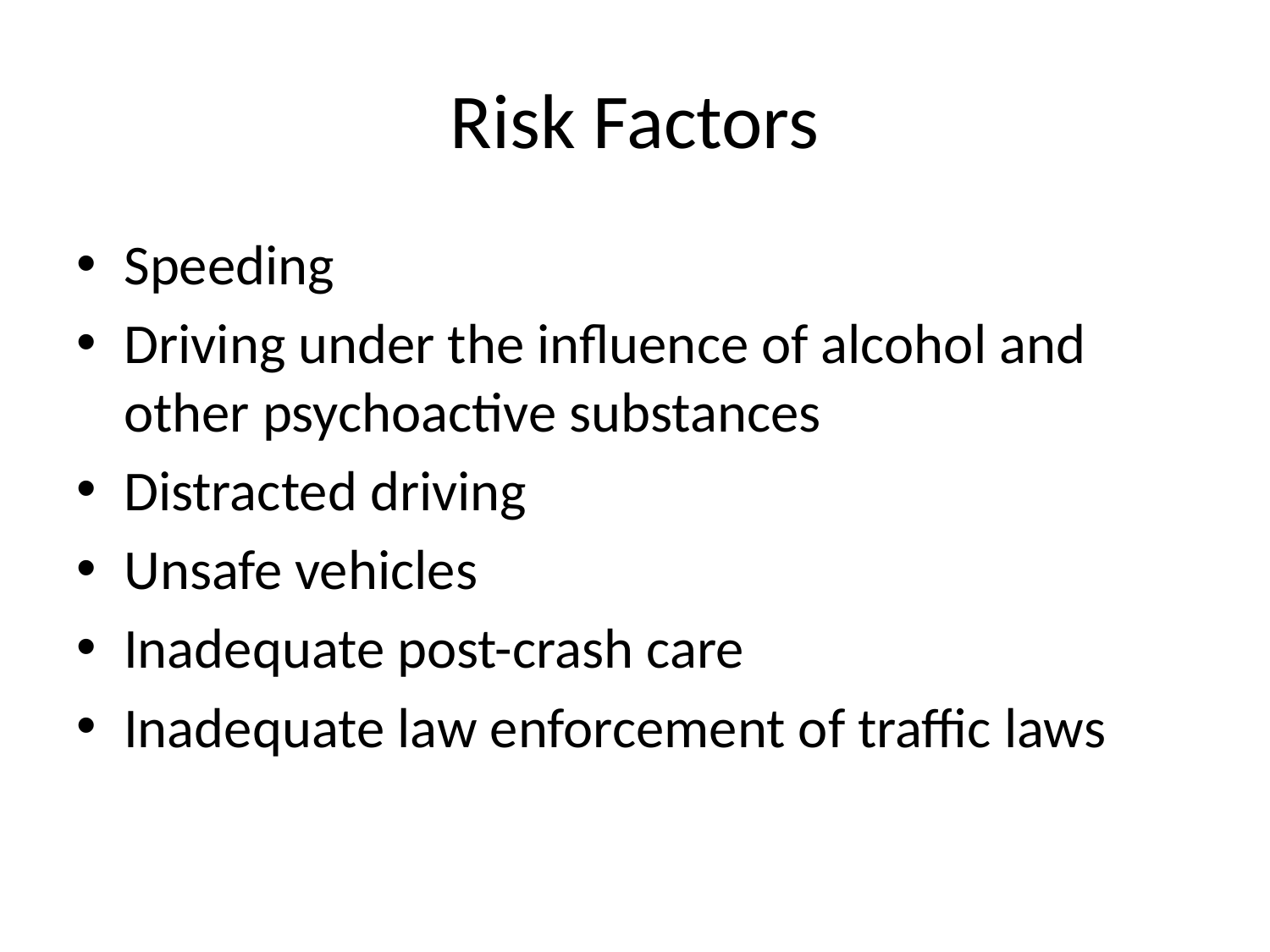

# Risk Factors
Speeding
Driving under the influence of alcohol and other psychoactive substances
Distracted driving
Unsafe vehicles
Inadequate post-crash care
Inadequate law enforcement of traffic laws